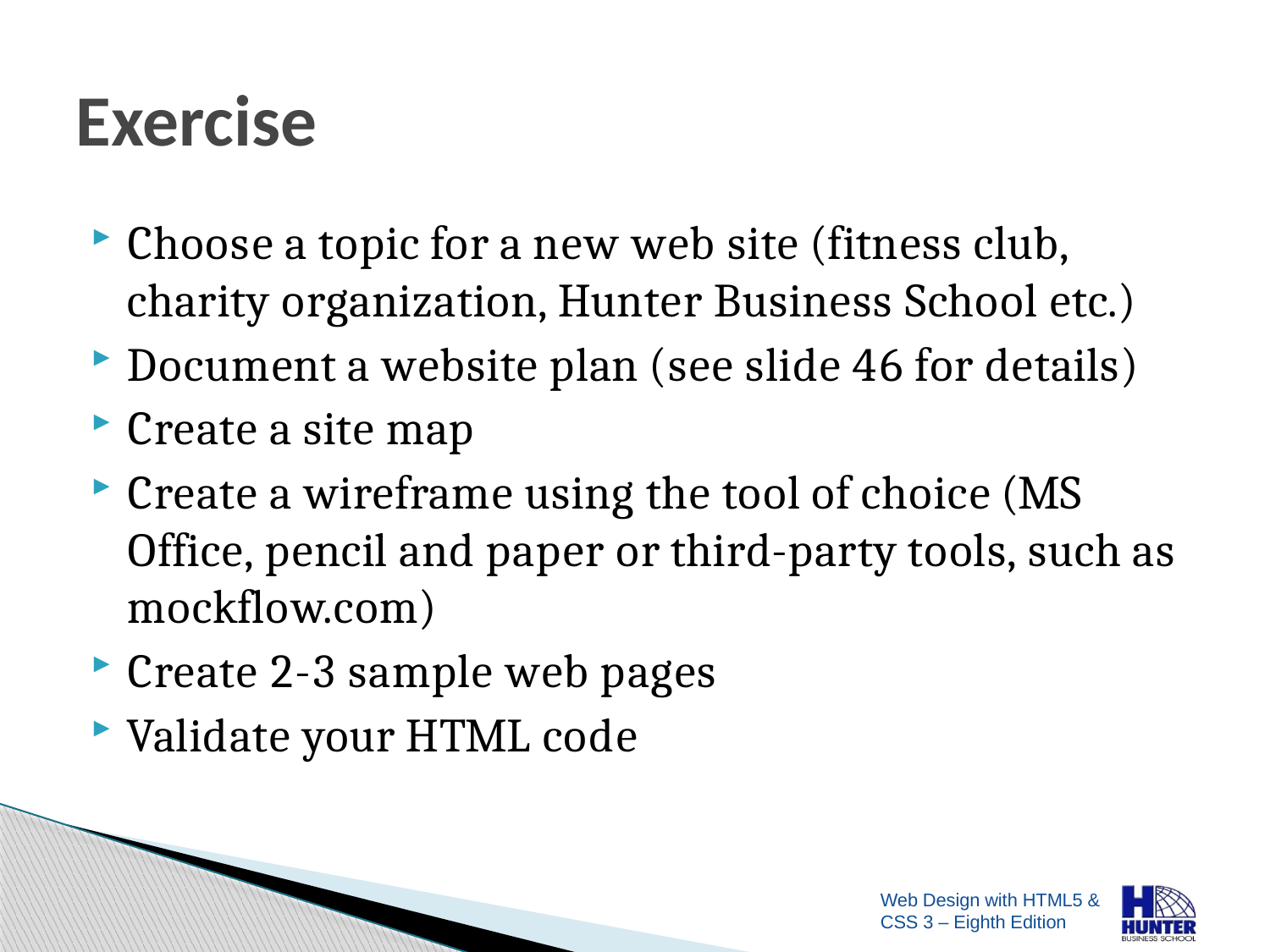

# Exercise
Choose a topic for a new web site (fitness club, charity organization, Hunter Business School etc.)
Document a website plan (see slide 46 for details)
Create a site map
Create a wireframe using the tool of choice (MS Office, pencil and paper or third-party tools, such as mockflow.com)
Create 2-3 sample web pages
Validate your HTML code